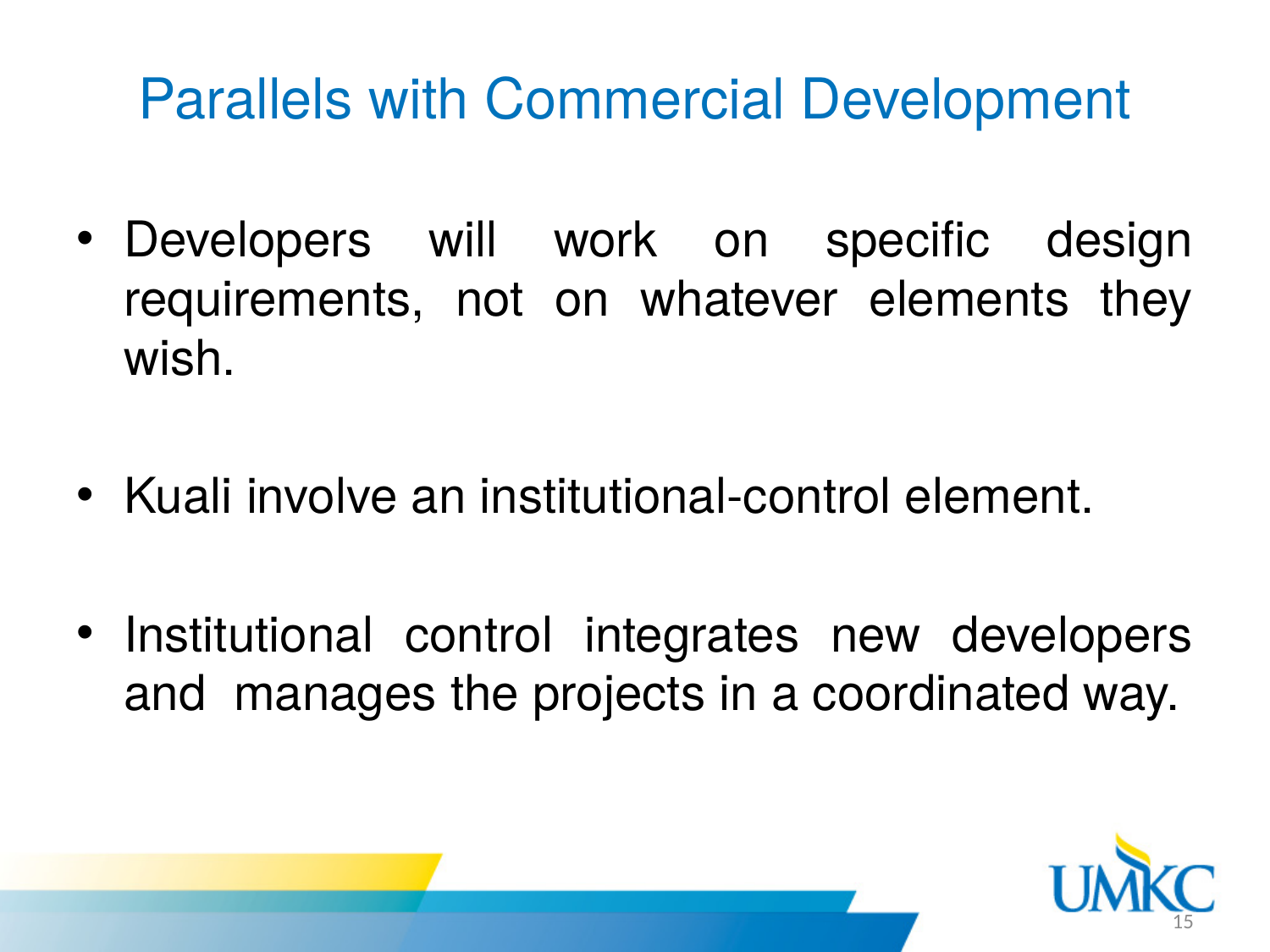

# Parallels with Commercial Development

Developers will work on specific design requirements, not on whatever elements they wish.

Kuali involve an institutional-control element.

Institutional control integrates new developers and  manages the projects in a coordinated way.

15